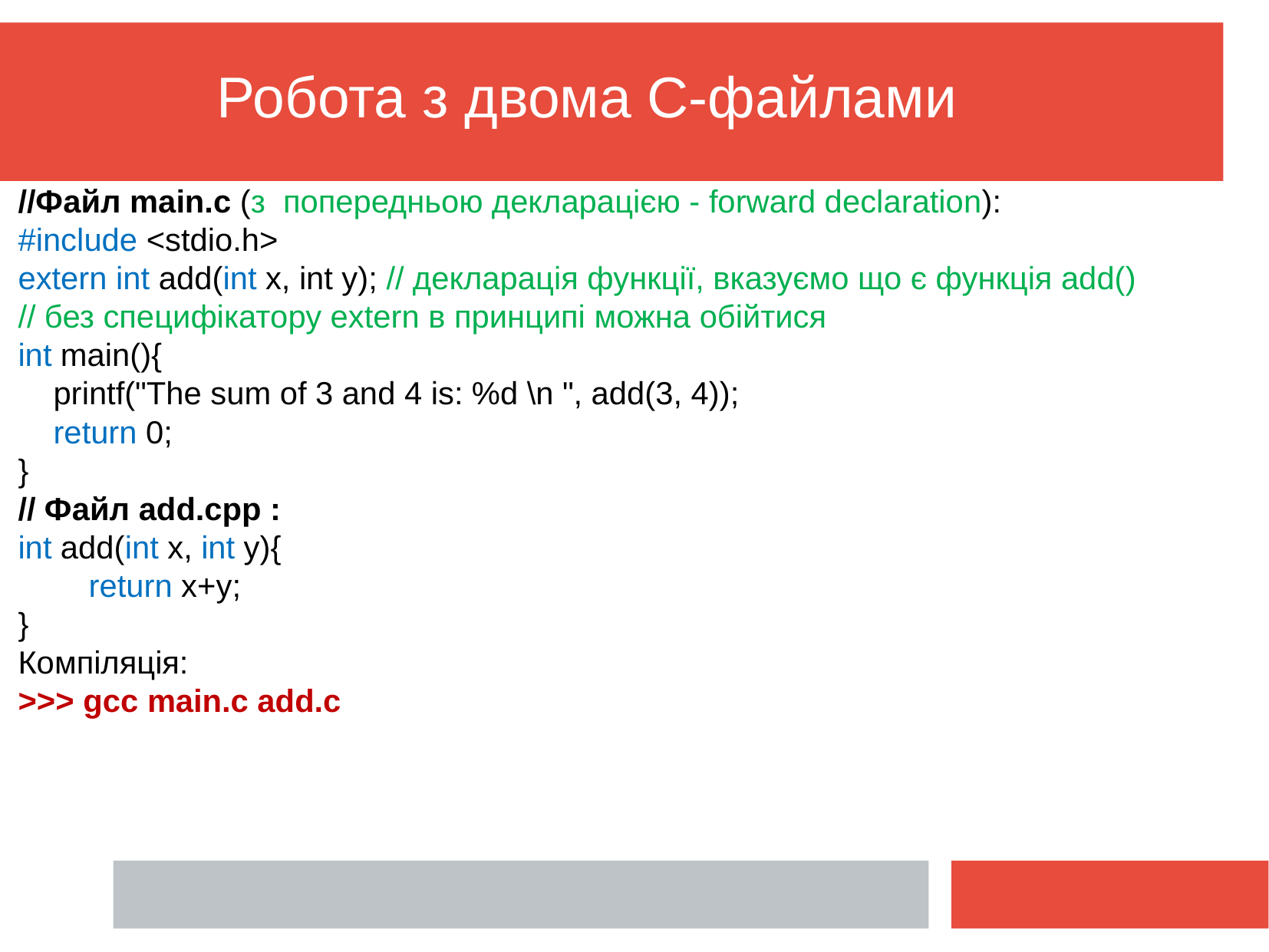

Робота з двома С-файлами
//Файл main.c (з  попередньою декларацією - forward declaration):
#include <stdio.h>
extern int add(int x, int y); // декларація функції, вказуємо що є функція add()
// без специфікатору extern в принципі можна обійтися
int main(){
    printf("The sum of 3 and 4 is: %d \n ", add(3, 4));
    return 0;
}
// Файл add.cpp :
int add(int x, int y){
        return x+y;
}
Компіляція:
>>> gcc main.c add.c